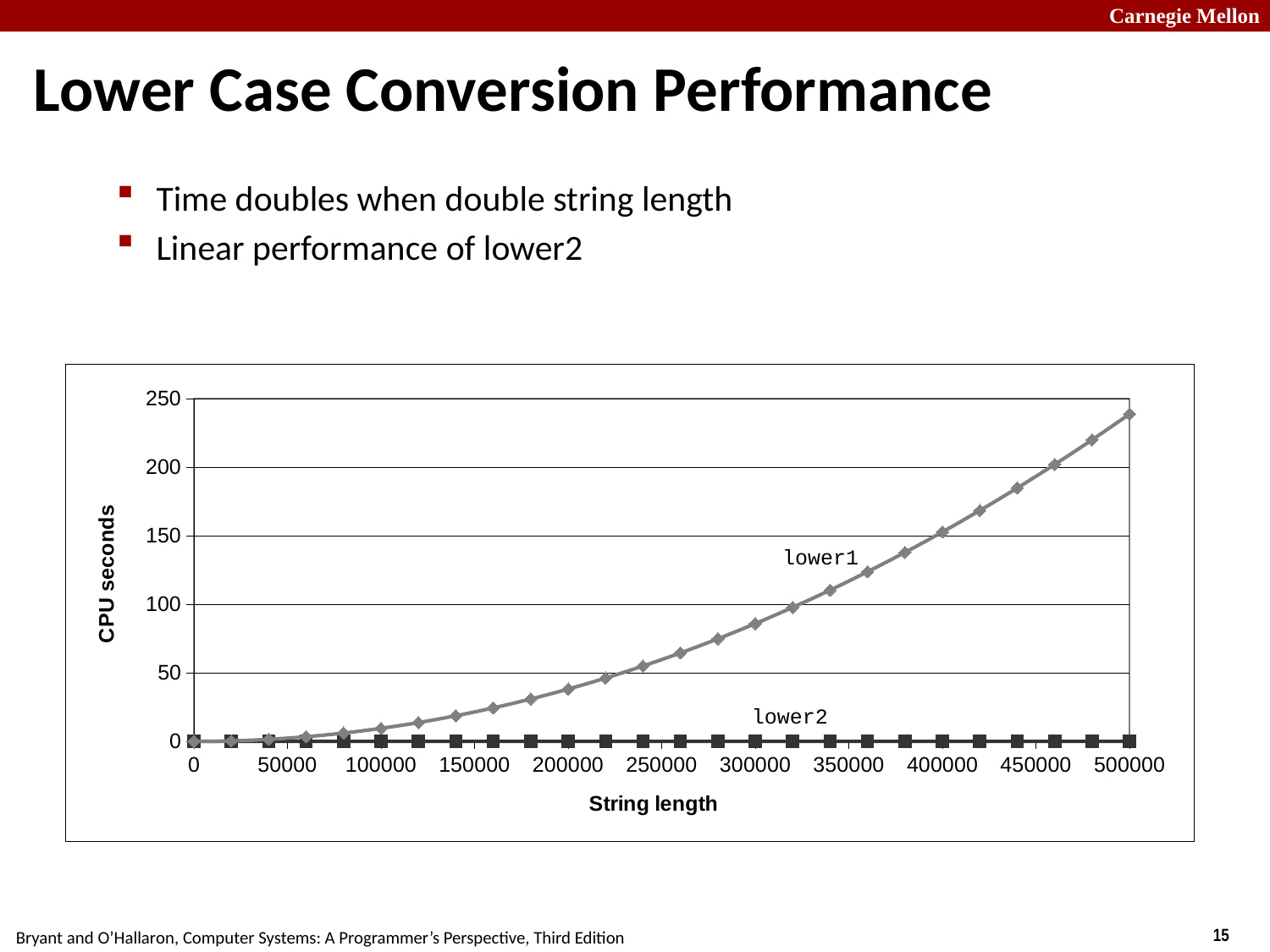

# Lower Case Conversion Performance
Time doubles when double string length
Linear performance of lower2

### Chart

| Category | lower1 | lower2 |
|---|---|---|
lower1
lower2